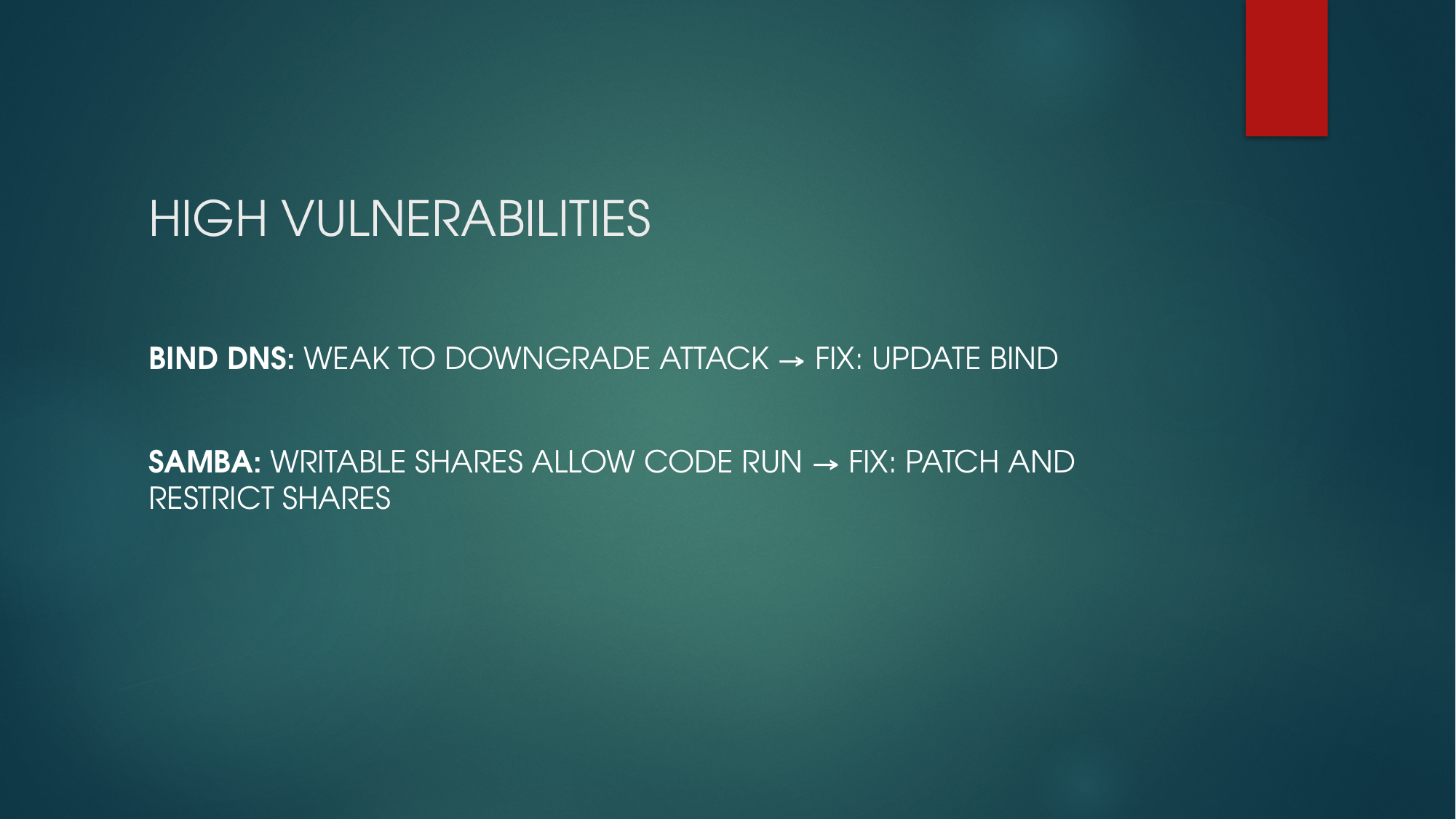

# HIGH VULNERABILITIES
BIND DNS: Weak to downgrade attack → Fix: Update BIND

Samba: Writable shares allow code run → Fix: Patch and restrict shares